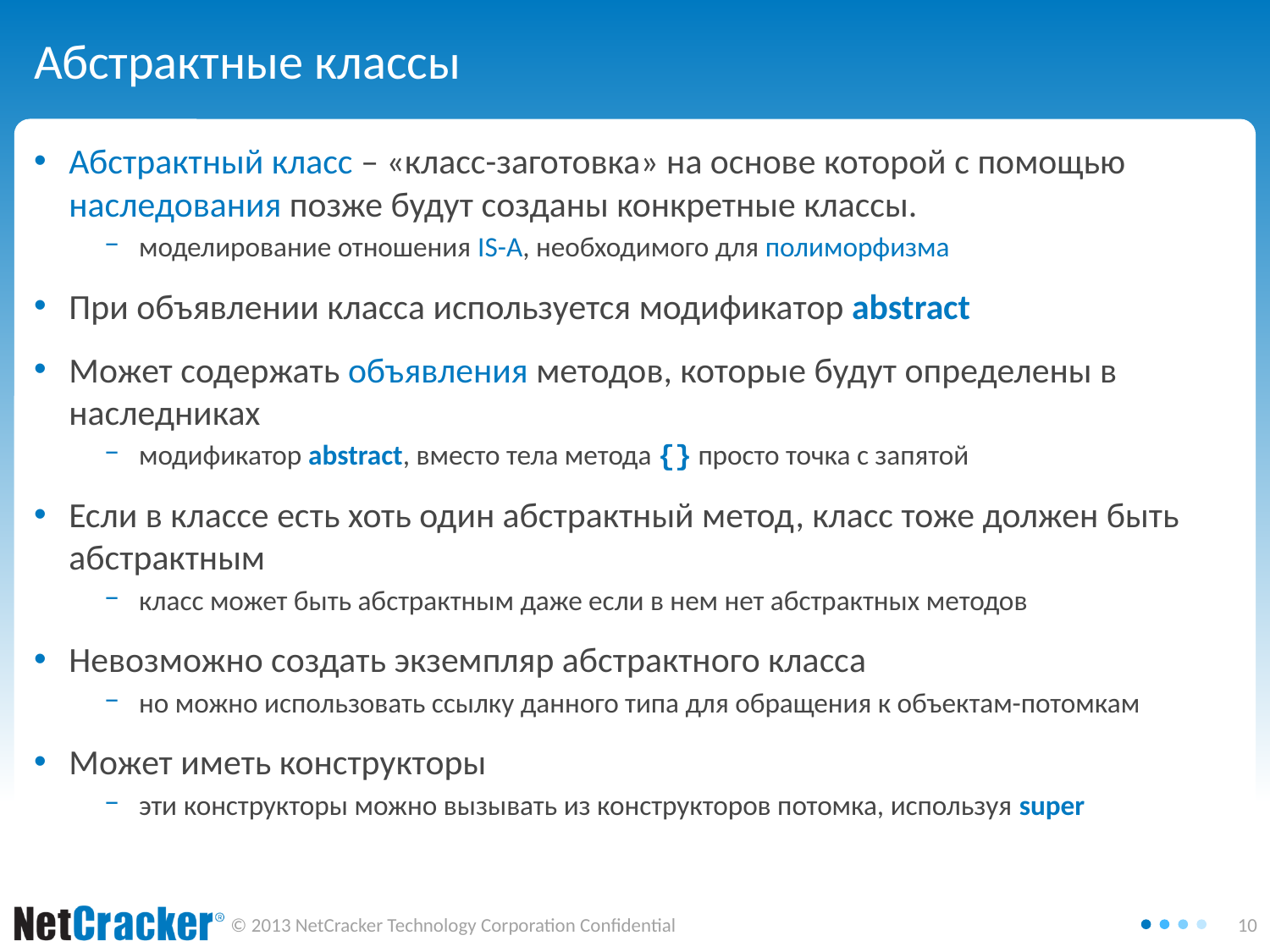

# Абстрактные классы
Абстрактный класс – «класс-заготовка» на основе которой с помощью наследования позже будут созданы конкретные классы.
моделирование отношения IS-A, необходимого для полиморфизма
При объявлении класса используется модификатор abstract
Может содержать объявления методов, которые будут определены в наследниках
модификатор abstract, вместо тела метода {} просто точка с запятой
Если в классе есть хоть один абстрактный метод, класс тоже должен быть абстрактным
класс может быть абстрактным даже если в нем нет абстрактных методов
Невозможно создать экземпляр абстрактного класса
но можно использовать ссылку данного типа для обращения к объектам-потомкам
Может иметь конструкторы
эти конструкторы можно вызывать из конструкторов потомка, используя super